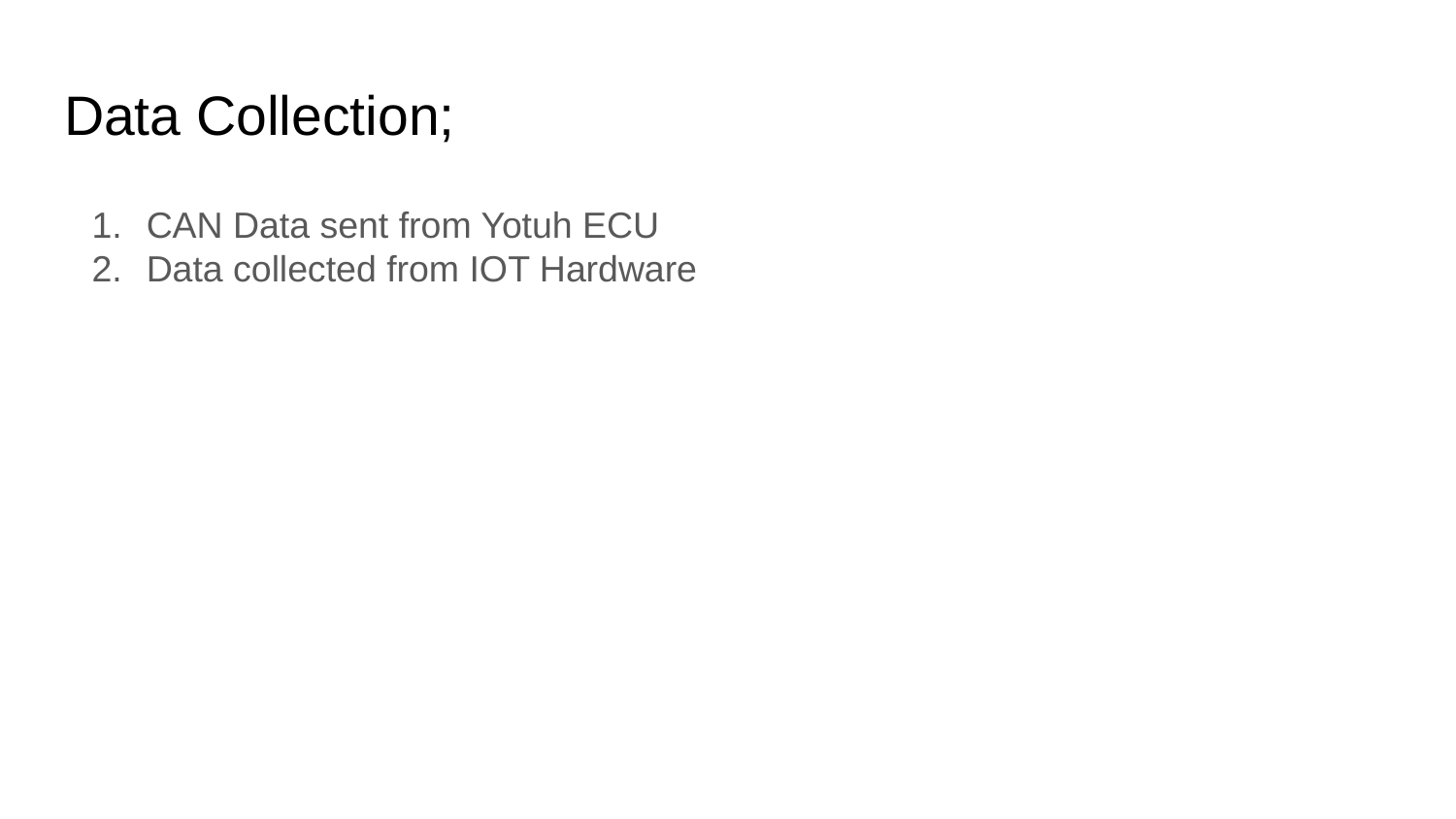

# Data Collection;
CAN Data sent from Yotuh ECU
Data collected from IOT Hardware